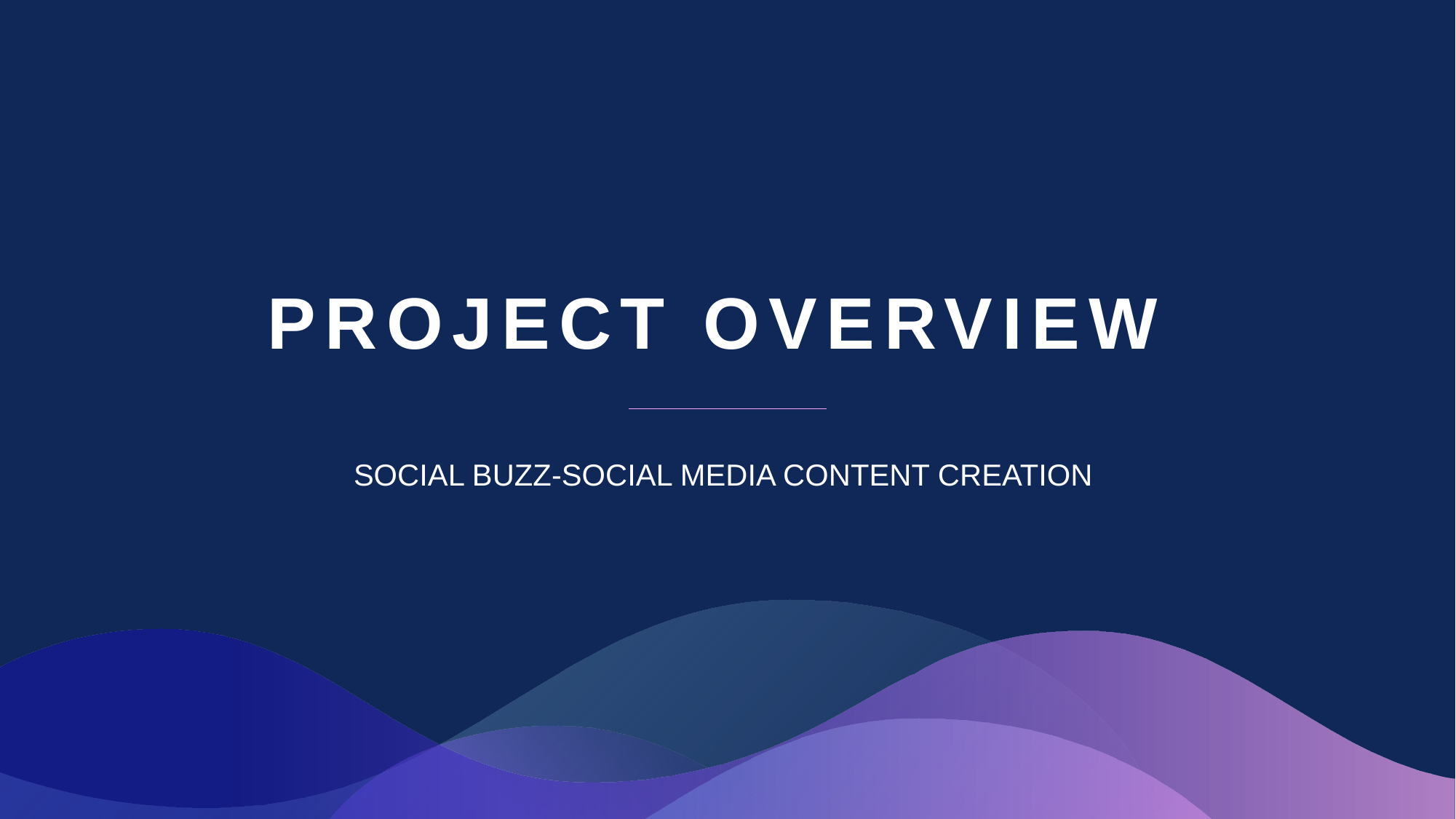

# Project overview
SOCIAL BUZZ-SOCIAL MEDIA CONTENT CREATION